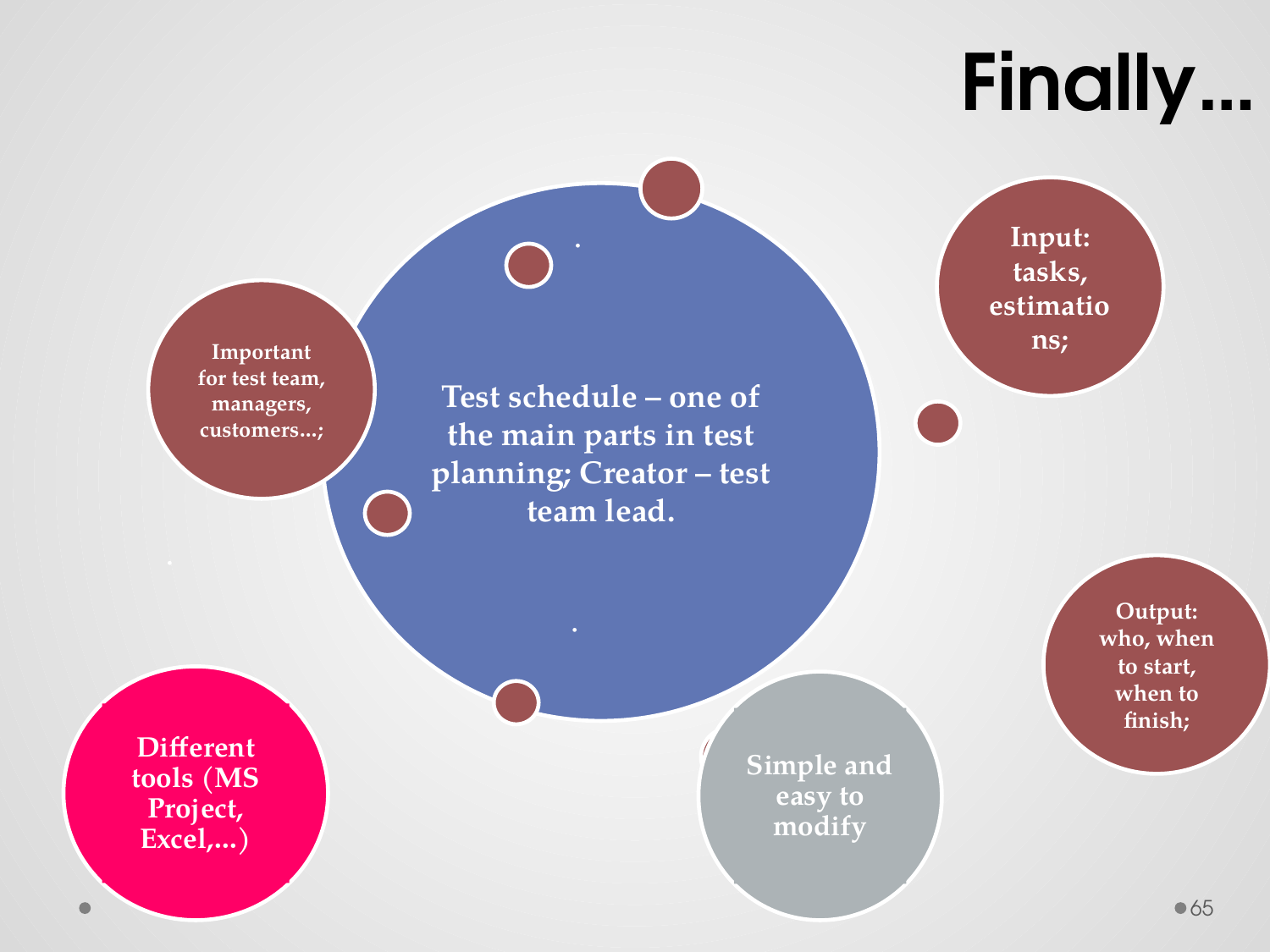

Finally…
Test schedule – one of the main parts in test planning; Creator – test team lead.
Important for test team, managers, customers…;
Input: tasks, estimations;
Output: who, when to start, when to finish;

Different tools (MS Project, Excel,…)

Simple and easy to modify
65